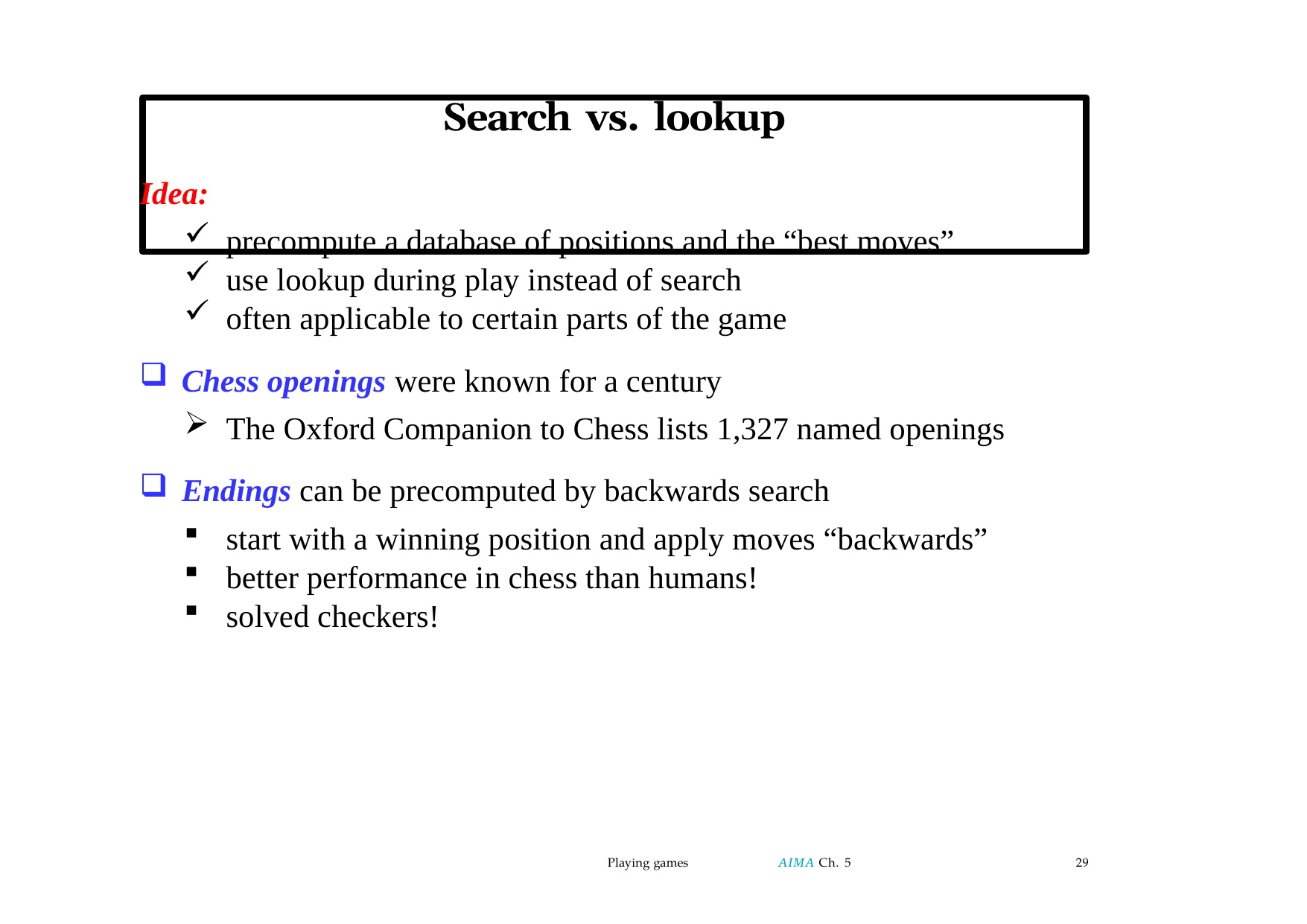

# Search vs. lookup
Idea:
precompute a database of positions and the “best moves”
use lookup during play instead of search
often applicable to certain parts of the game
Chess openings were known for a century
The Oxford Companion to Chess lists 1,327 named openings
Endings can be precomputed by backwards search
start with a winning position and apply moves “backwards”
better performance in chess than humans!
solved checkers!
Playing games
AIMA Ch. 5
29